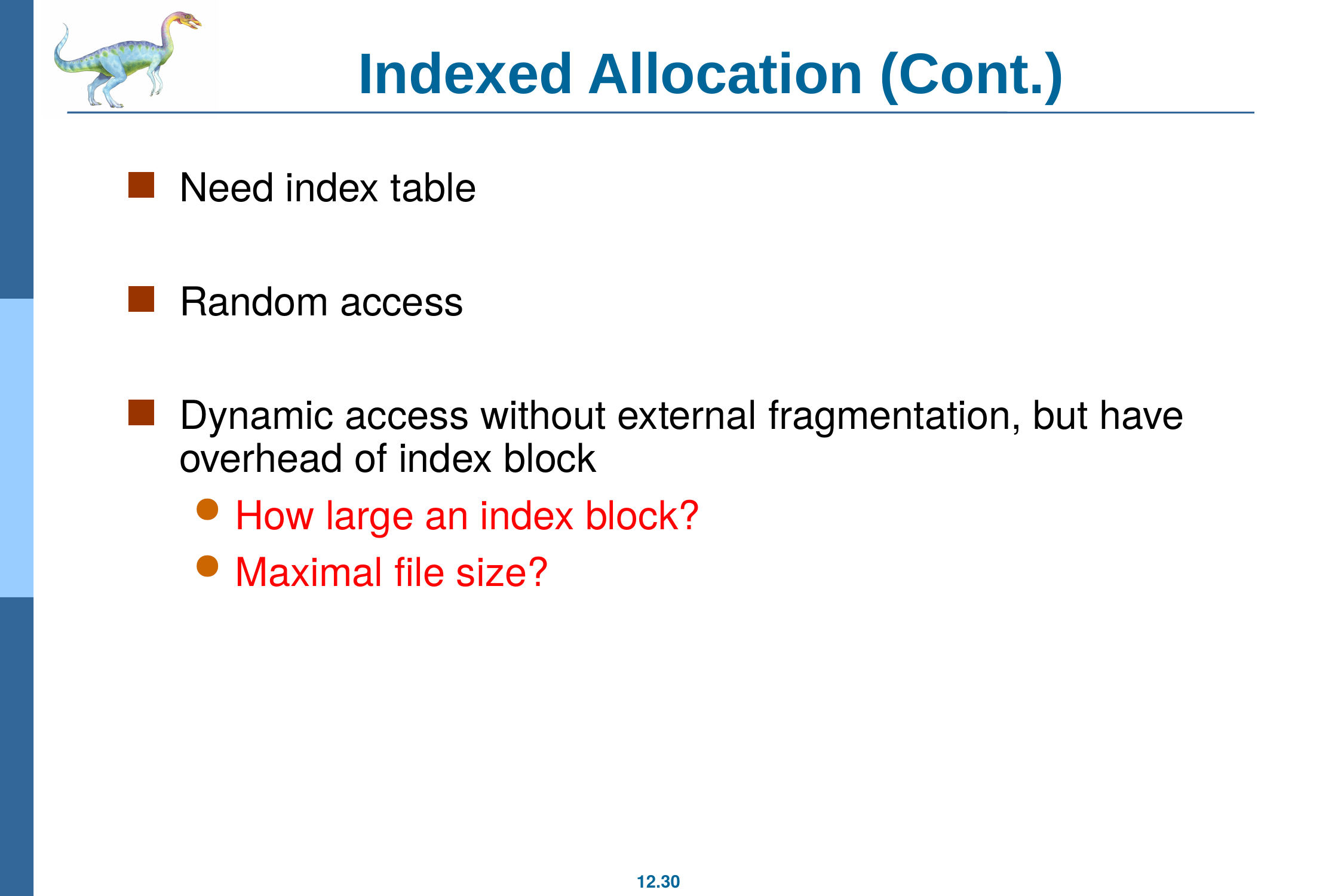

# Indexed Allocation (Cont.)
Need index table

Random access

Dynamic access without external fragmentation, but have overhead of index block
How large an index block?
Maximal file size?